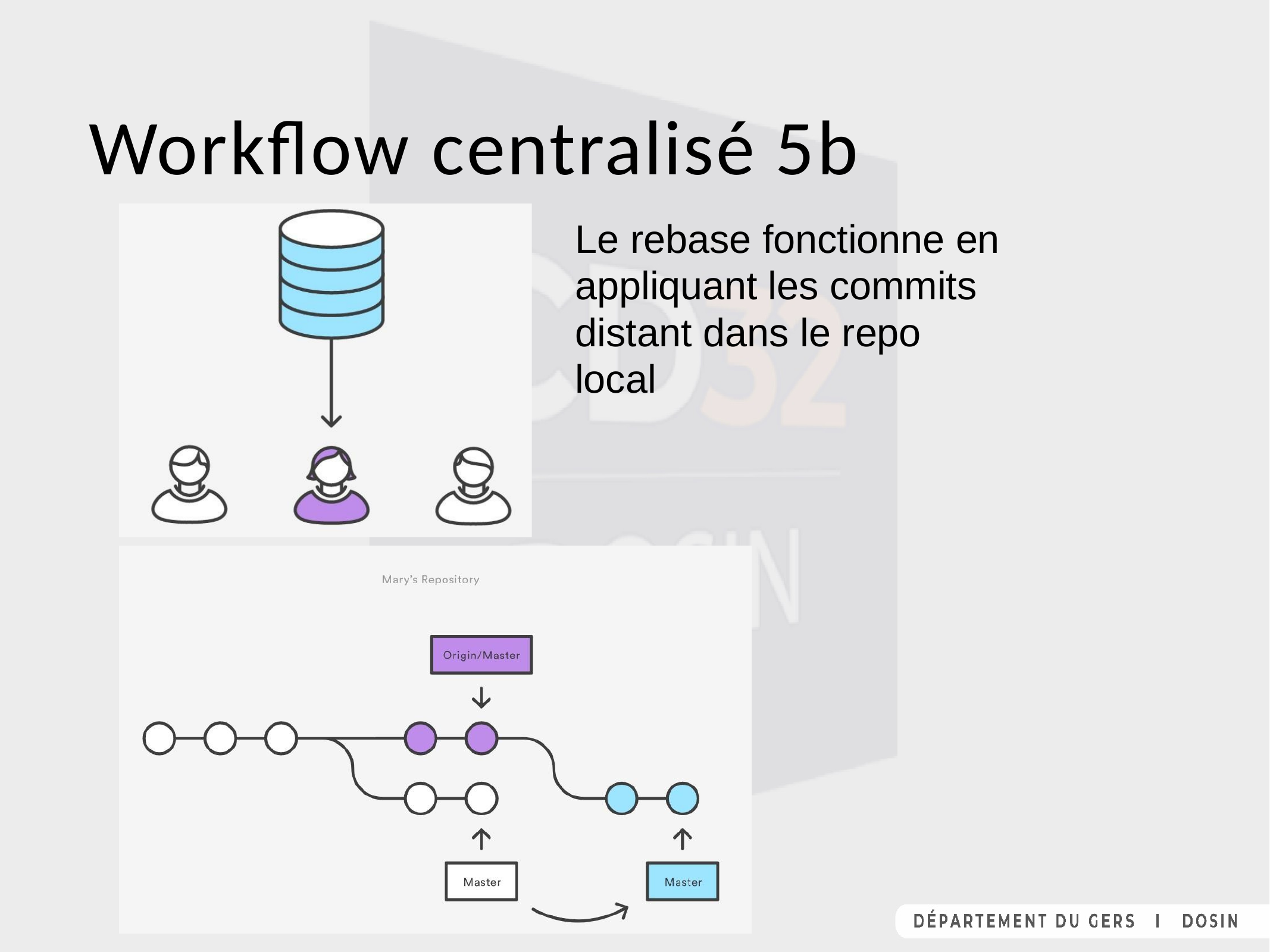

# Workflow centralisé 5b

Le rebase fonctionne en  appliquant les commits  distant dans le repo	local

Réunion GIT